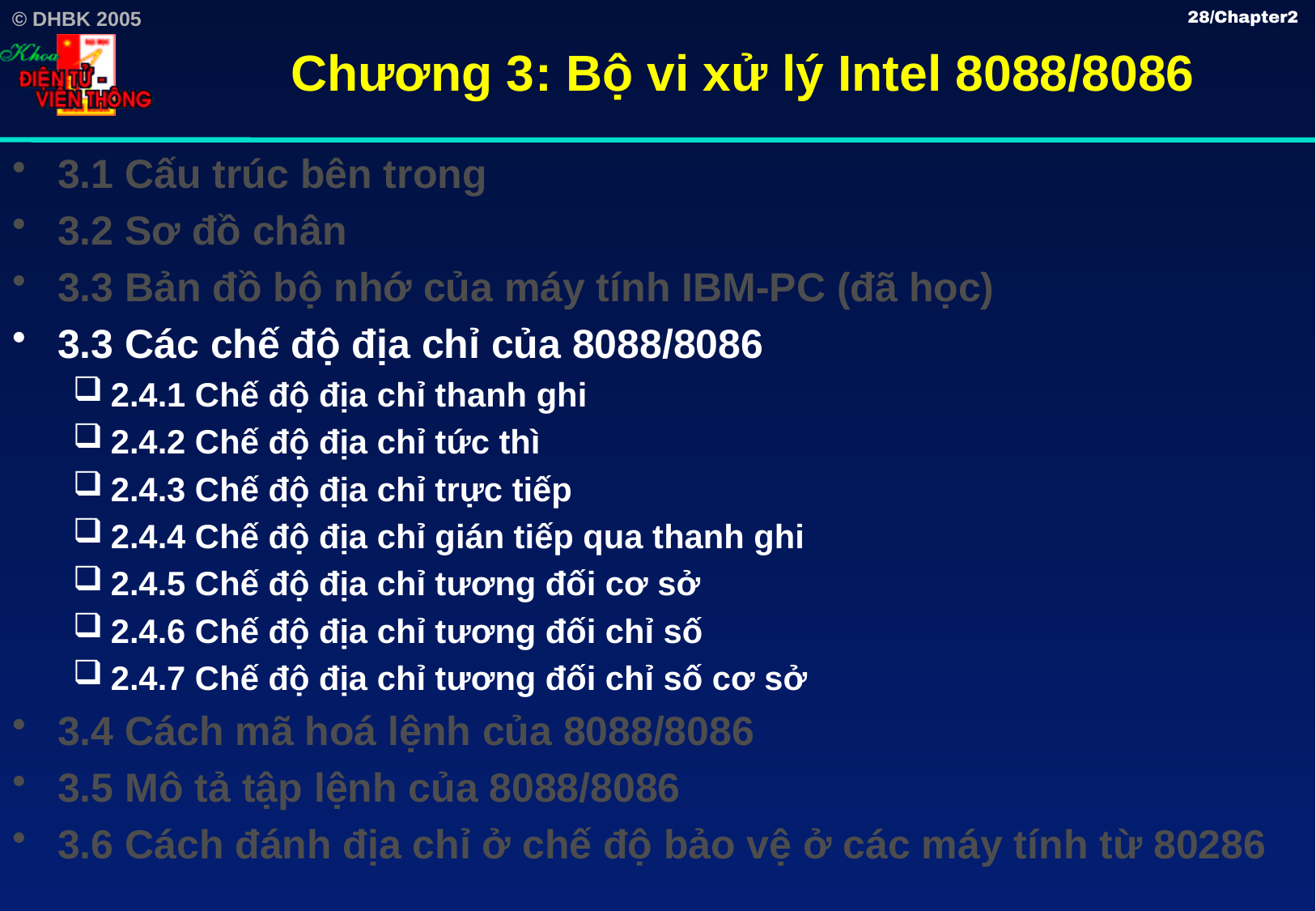

# Chương 3: Bộ vi xử lý Intel 8088/8086
28/Chapter2
3.1 Cấu trúc bên trong
3.2 Sơ đồ chân
3.3 Bản đồ bộ nhớ của máy tính IBM-PC (đã học)
3.3 Các chế độ địa chỉ của 8088/8086
2.4.1 Chế độ địa chỉ thanh ghi
2.4.2 Chế độ địa chỉ tức thì
2.4.3 Chế độ địa chỉ trực tiếp
2.4.4 Chế độ địa chỉ gián tiếp qua thanh ghi
2.4.5 Chế độ địa chỉ tương đối cơ sở
2.4.6 Chế độ địa chỉ tương đối chỉ số
2.4.7 Chế độ địa chỉ tương đối chỉ số cơ sở
3.4 Cách mã hoá lệnh của 8088/8086
3.5 Mô tả tập lệnh của 8088/8086
3.6 Cách đánh địa chỉ ở chế độ bảo vệ ở các máy tính từ 80286